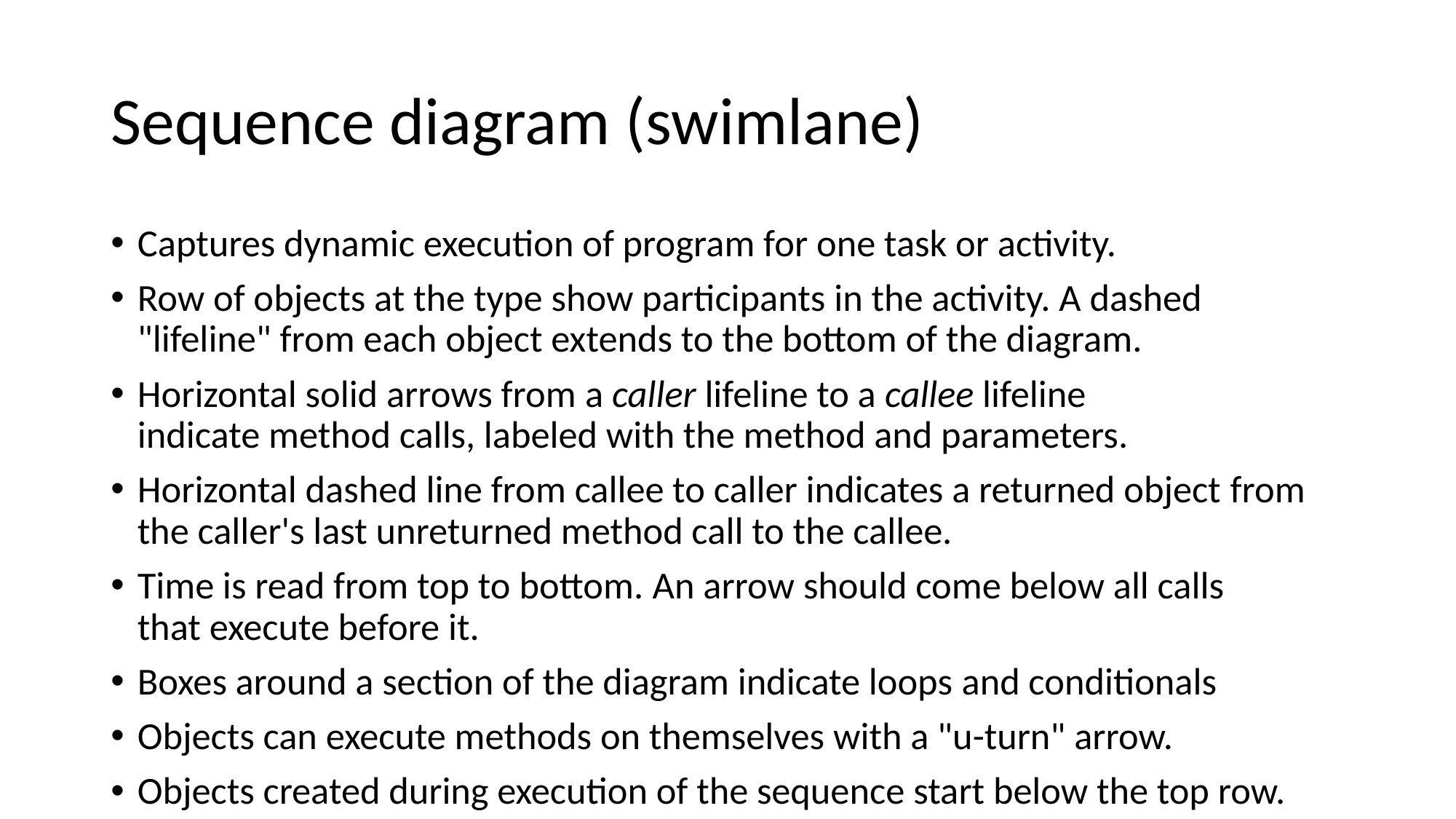

# Sequence diagram (swimlane)
Captures dynamic execution of program for one task or activity.
Row of objects at the type show participants in the activity. A dashed "lifeline" from each object extends to the bottom of the diagram.
Horizontal solid arrows from a caller lifeline to a callee lifeline indicate method calls, labeled with the method and parameters.
Horizontal dashed line from callee to caller indicates a returned object from the caller's last unreturned method call to the callee.
Time is read from top to bottom. An arrow should come below all calls that execute before it.
Boxes around a section of the diagram indicate loops and conditionals
Objects can execute methods on themselves with a "u-turn" arrow.
Objects created during execution of the sequence start below the top row.